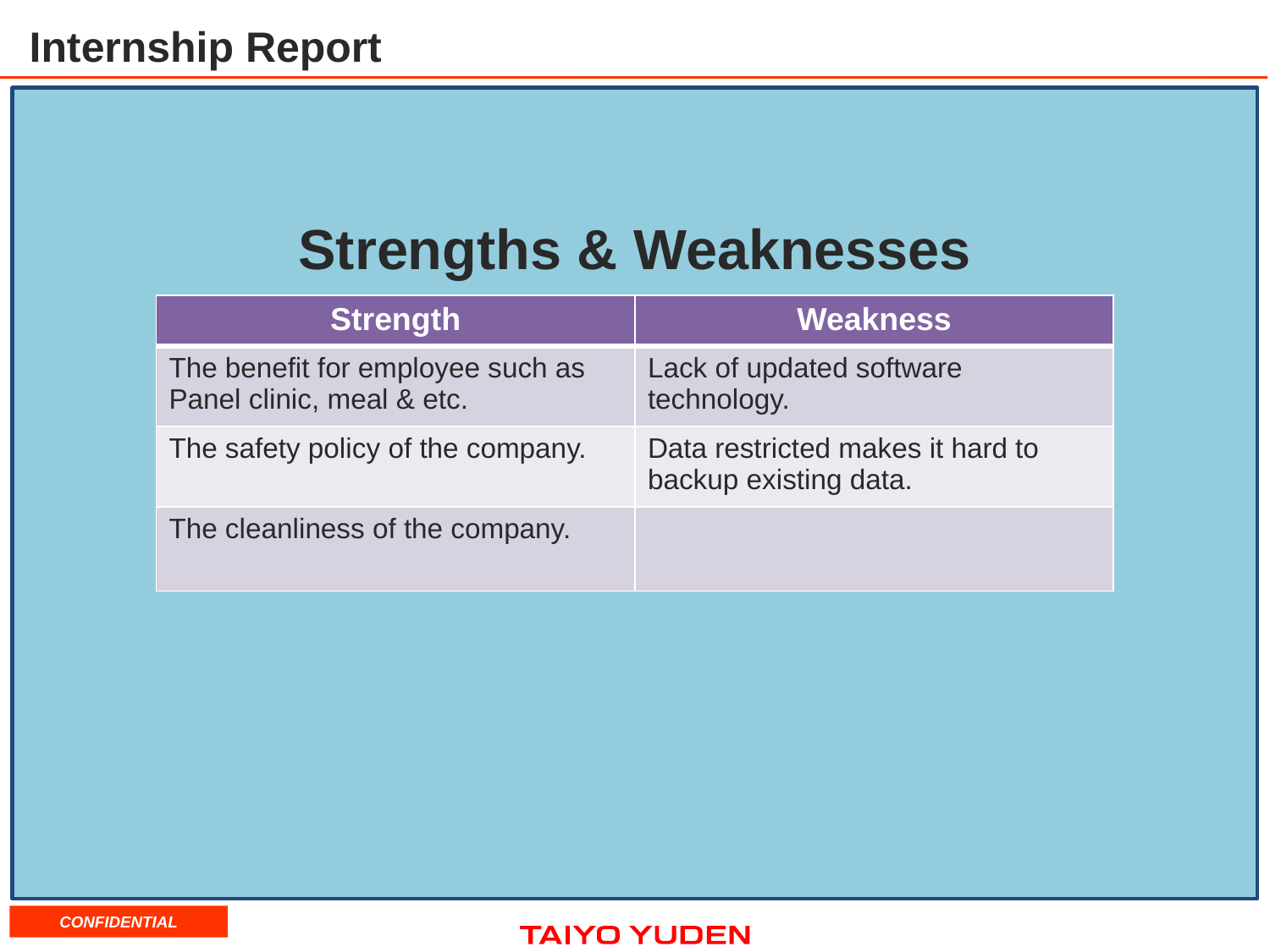

# Internship Report

Strengths & Weaknesses
| Strength | Weakness |
| --- | --- |
| The benefit for employee such as Panel clinic, meal & etc. | Lack of updated software technology. |
| The safety policy of the company. | Data restricted makes it hard to backup existing data. |
| The cleanliness of the company. |  |